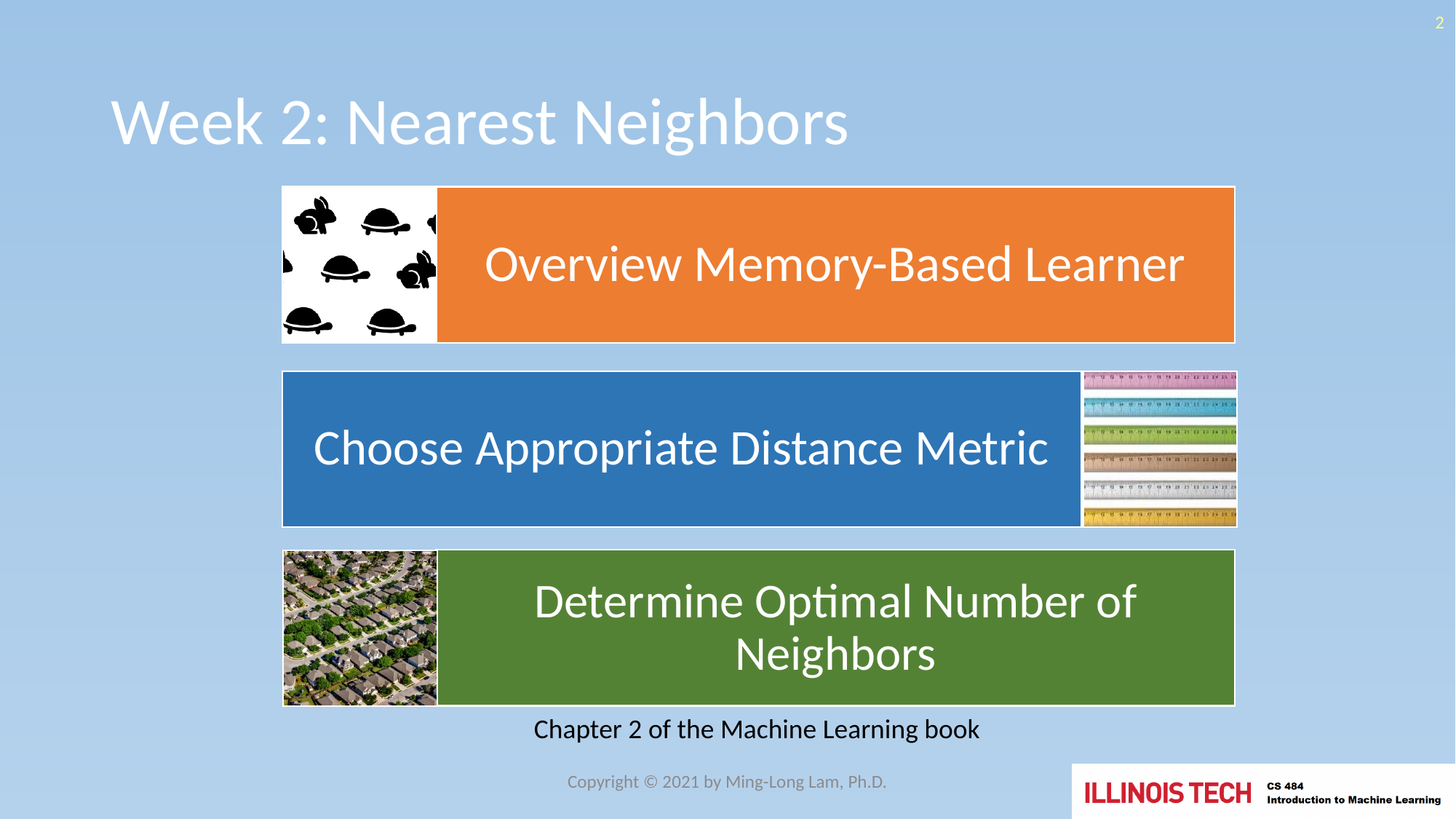

2
# Week 2: Nearest Neighbors
Overview Memory-Based Learner
Choose Appropriate Distance Metric
Determine Optimal Number of Neighbors
Chapter 2 of the Machine Learning book
Copyright © 2021 by Ming-Long Lam, Ph.D.